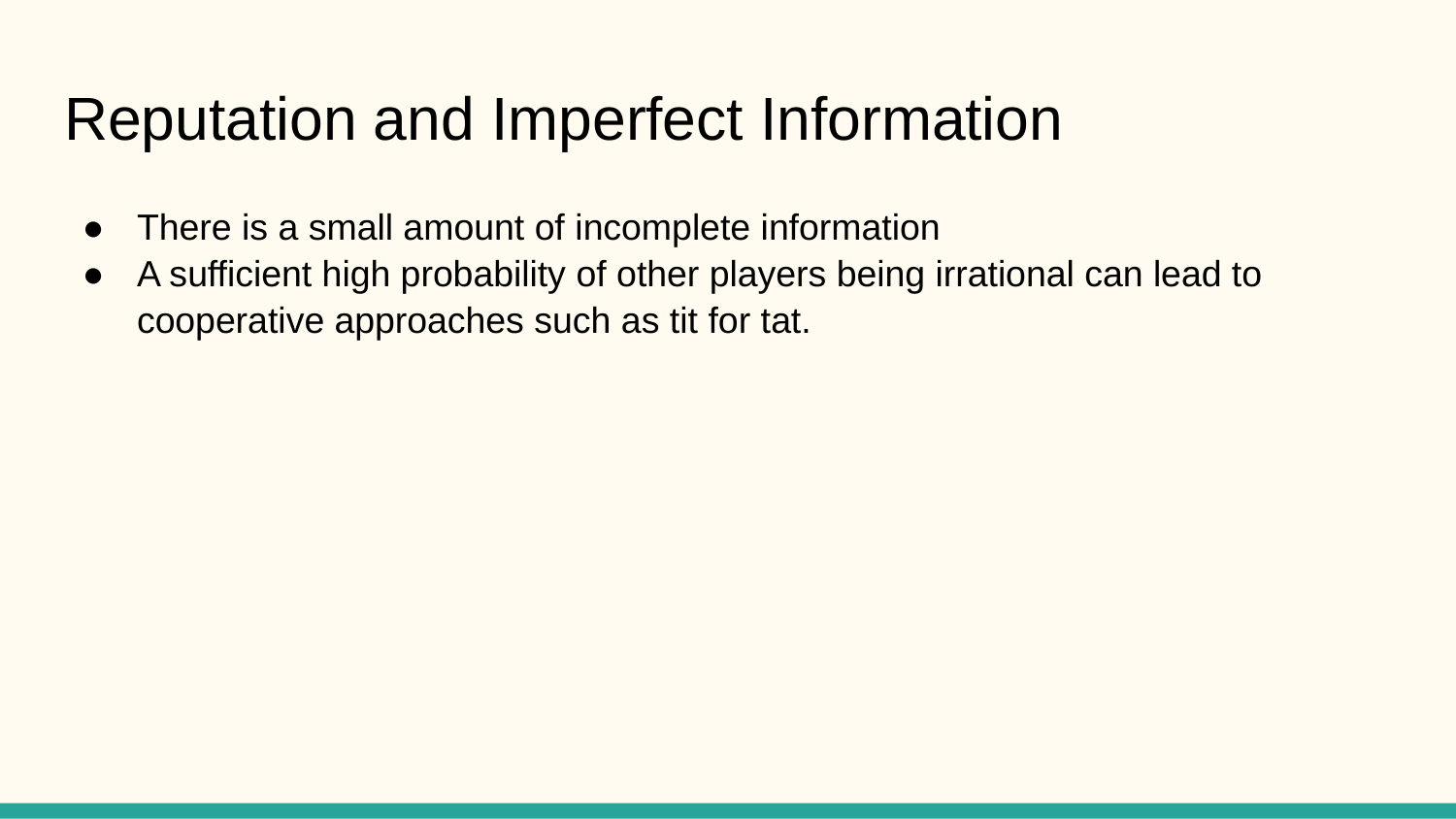

# Reputation and Imperfect Information

There is a small amount of incomplete information
A sufficient high probability of other players being irrational can lead to cooperative approaches such as tit for tat.